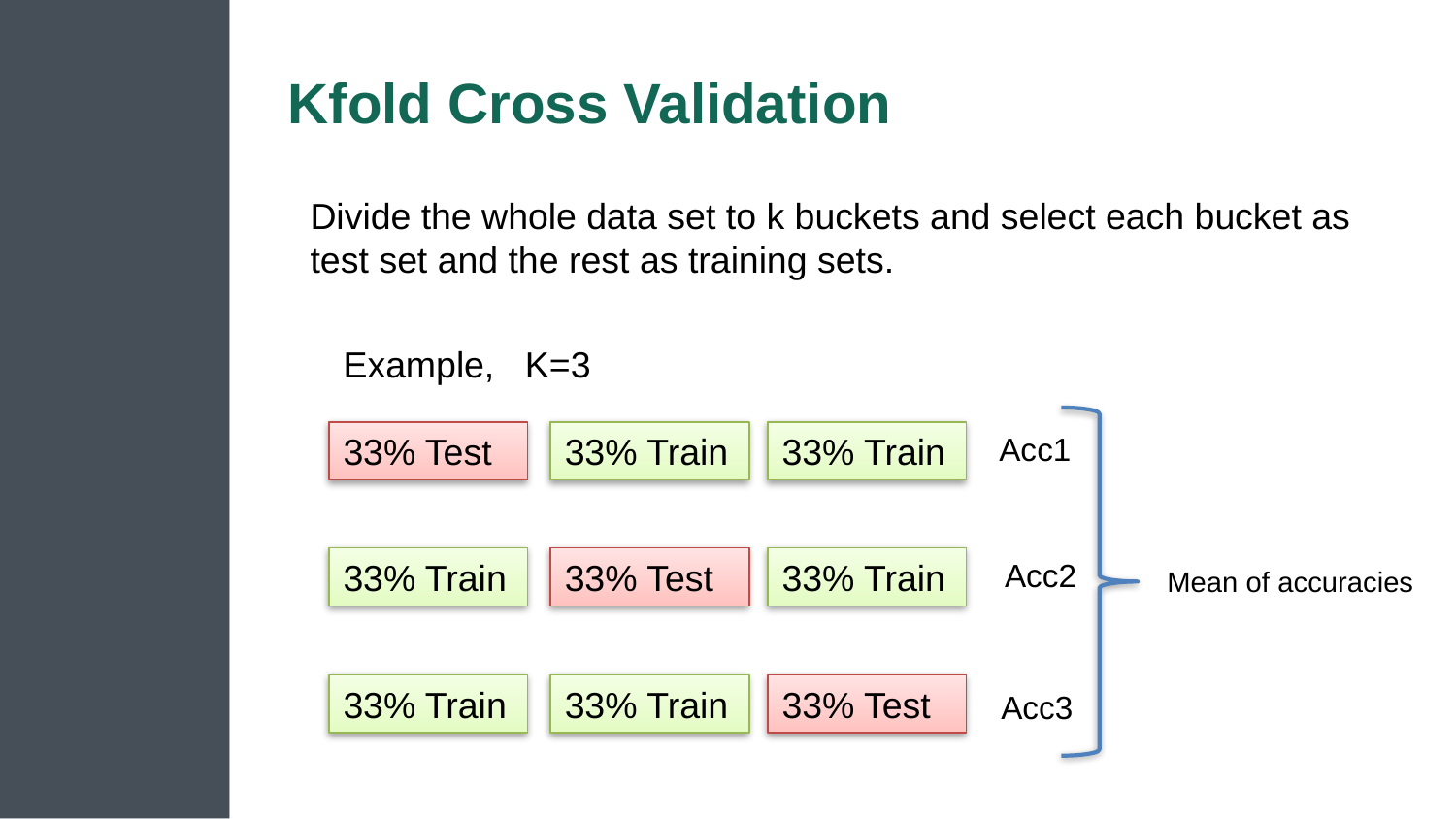

# Kfold Cross Validation
Divide the whole data set to k buckets and select each bucket as test set and the rest as training sets.
Example,   K=3

33% Test
33% Train
33% Train
Acc1
33% Train
33% Test
33% Train
Acc2
Mean of accuracies
33% Train
33% Train
33% Test
Acc3